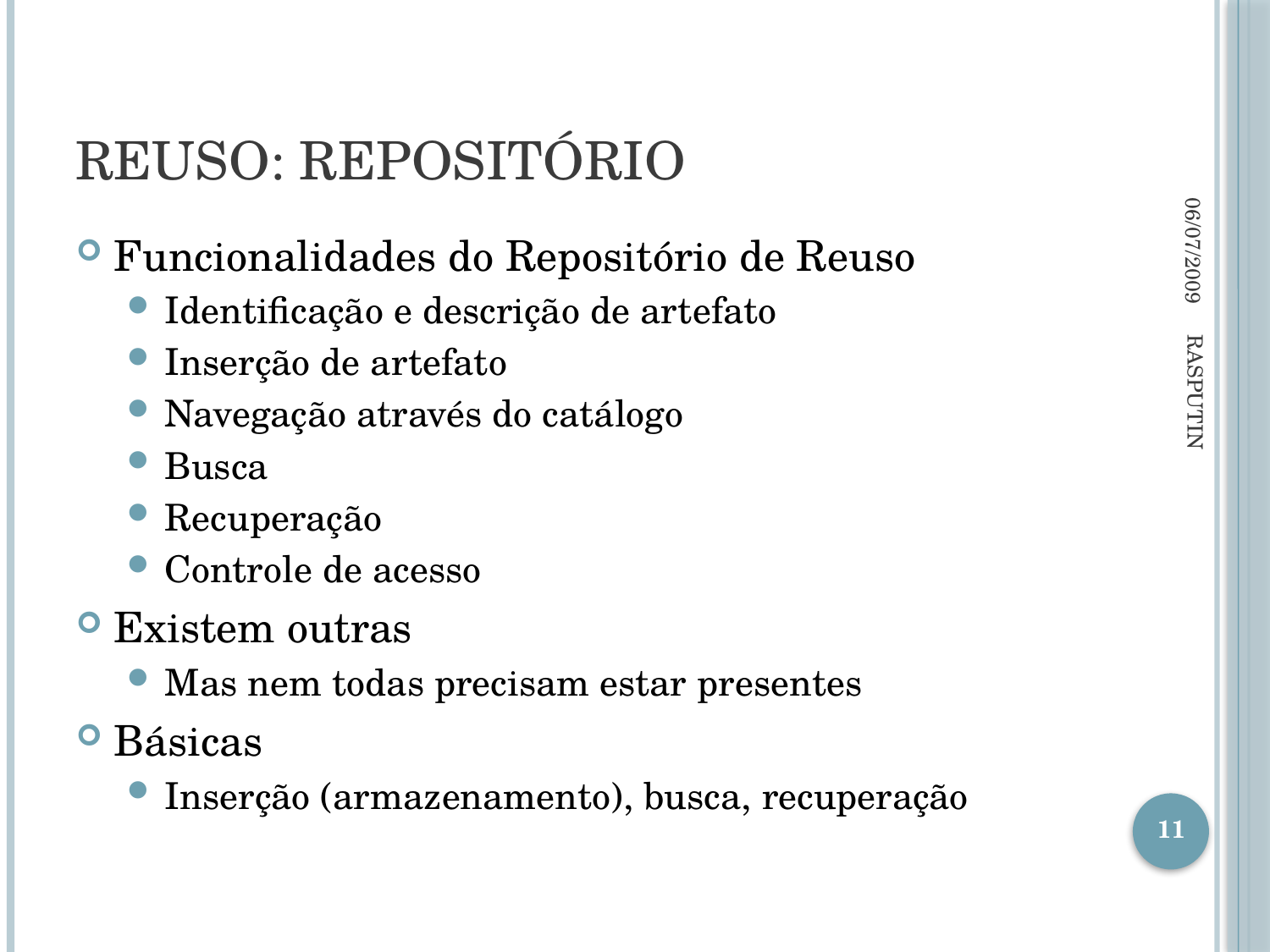

# Reuso: Repositório
06/07/2009
Funcionalidades do Repositório de Reuso
Identificação e descrição de artefato
Inserção de artefato
Navegação através do catálogo
Busca
Recuperação
Controle de acesso
Existem outras
Mas nem todas precisam estar presentes
Básicas
Inserção (armazenamento), busca, recuperação
RASPUTIN
11